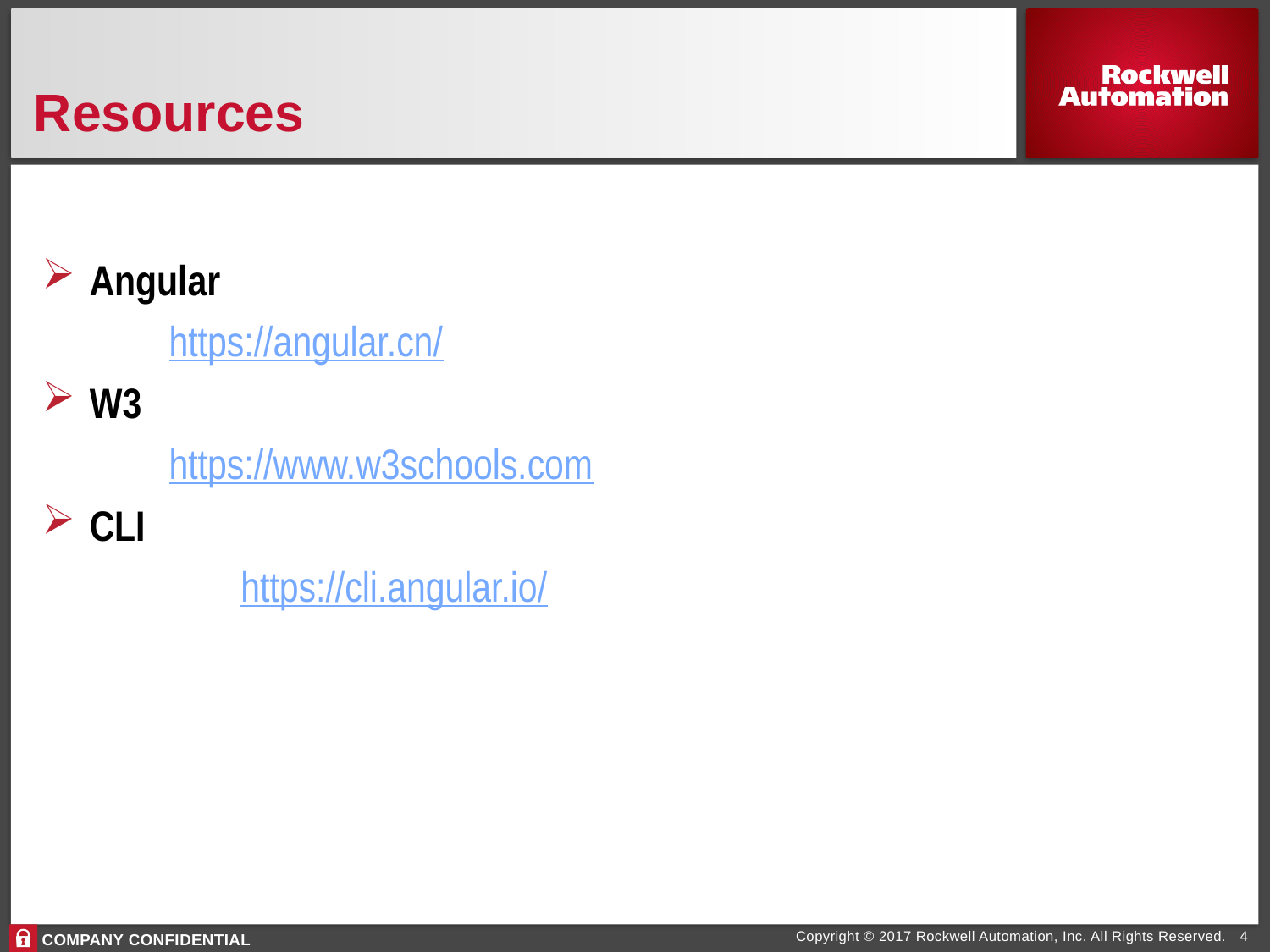

# Resources

Angular
	https://angular.cn/
W3
	https://www.w3schools.com
CLI
	https://cli.angular.io/